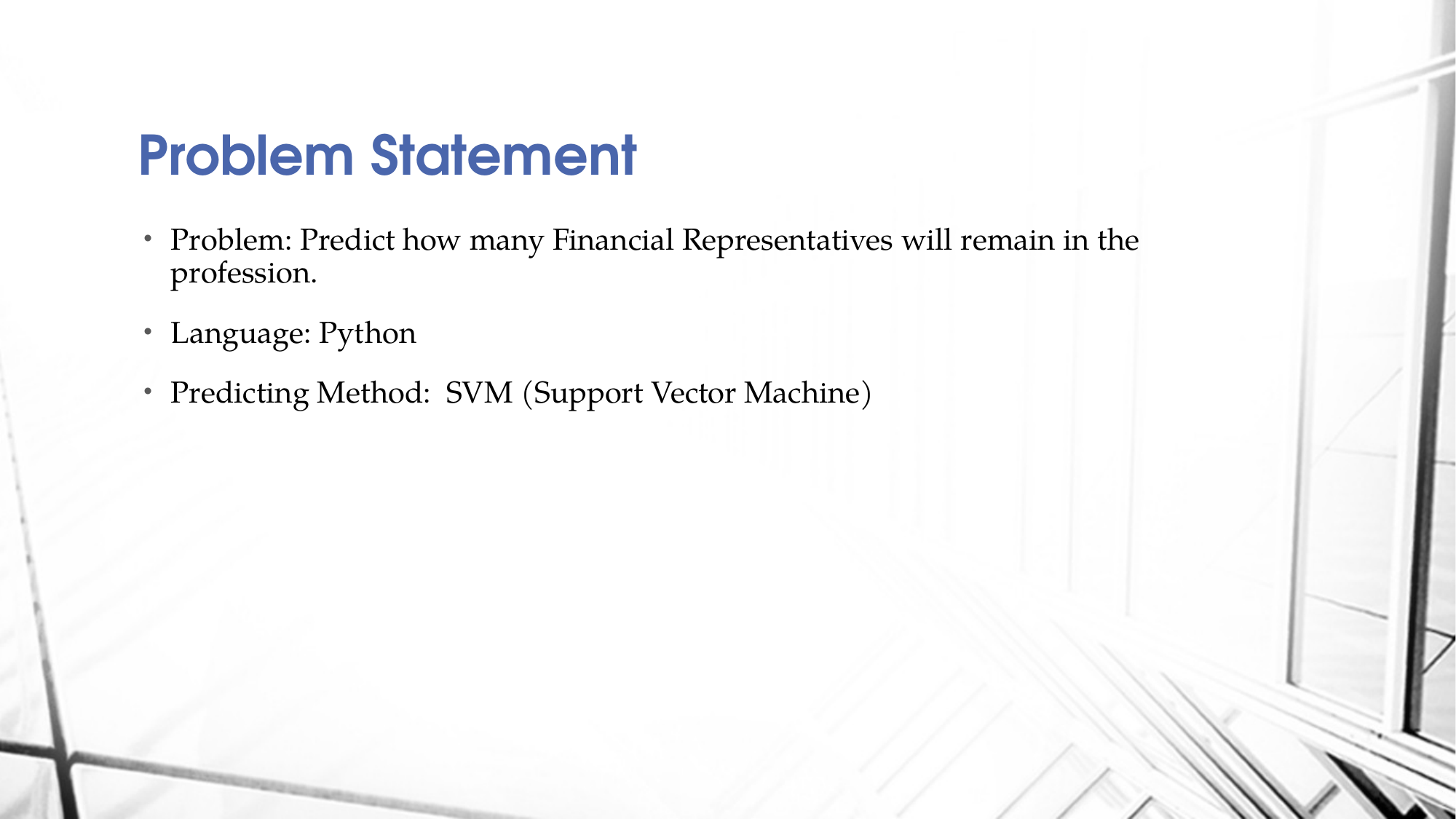

# Problem Statement
Problem: Predict how many Financial Representatives will remain in the profession.
Language: Python
Predicting Method:  SVM (Support Vector Machine)